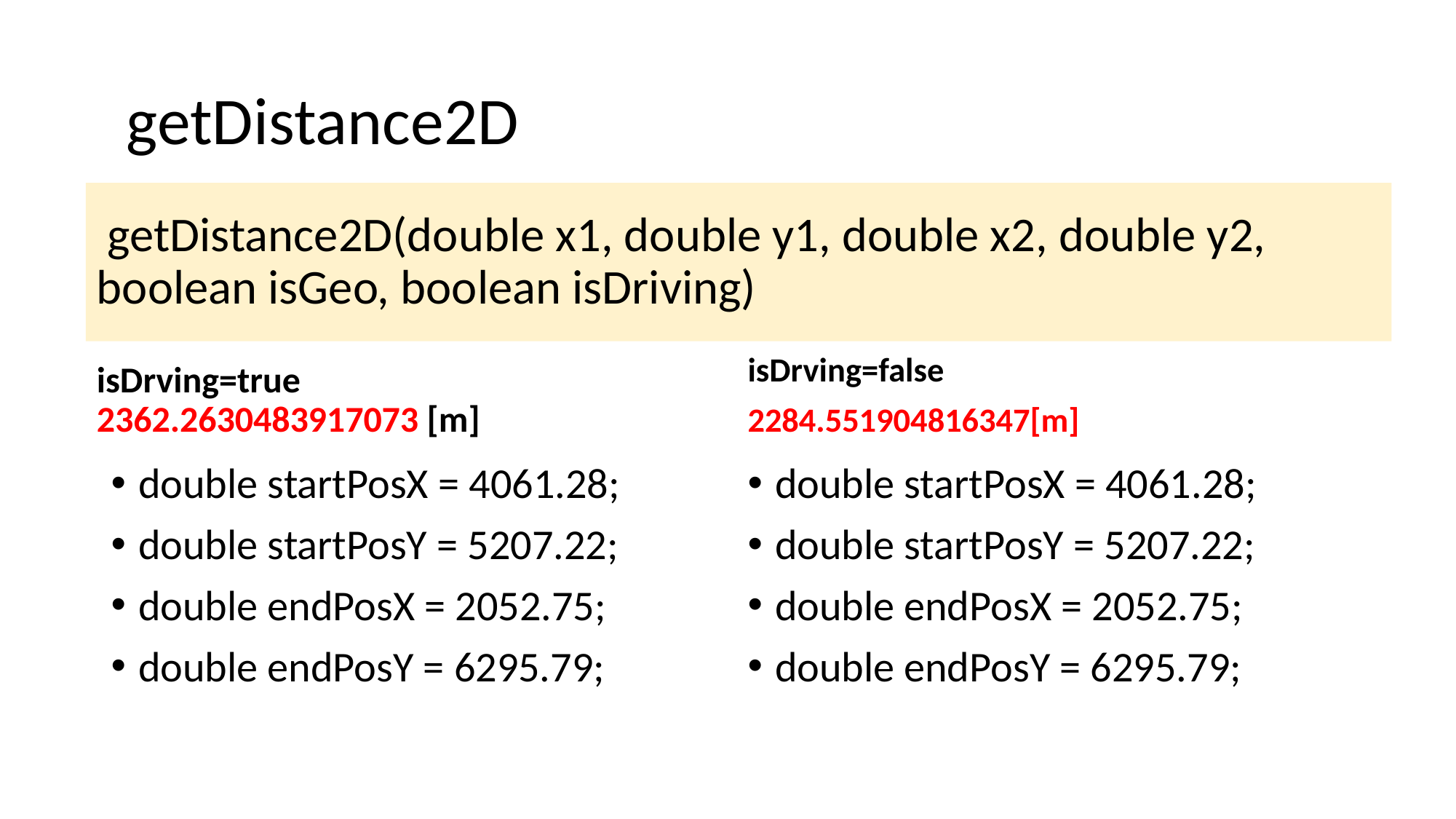

# getDistance2D
 getDistance2D(double x1, double y1, double x2, double y2, boolean isGeo, boolean isDriving)
isDrving=true
2362.2630483917073 [m]
isDrving=false
2284.551904816347[m]
double startPosX = 4061.28;
double startPosY = 5207.22;
double endPosX = 2052.75;
double endPosY = 6295.79;
double startPosX = 4061.28;
double startPosY = 5207.22;
double endPosX = 2052.75;
double endPosY = 6295.79;